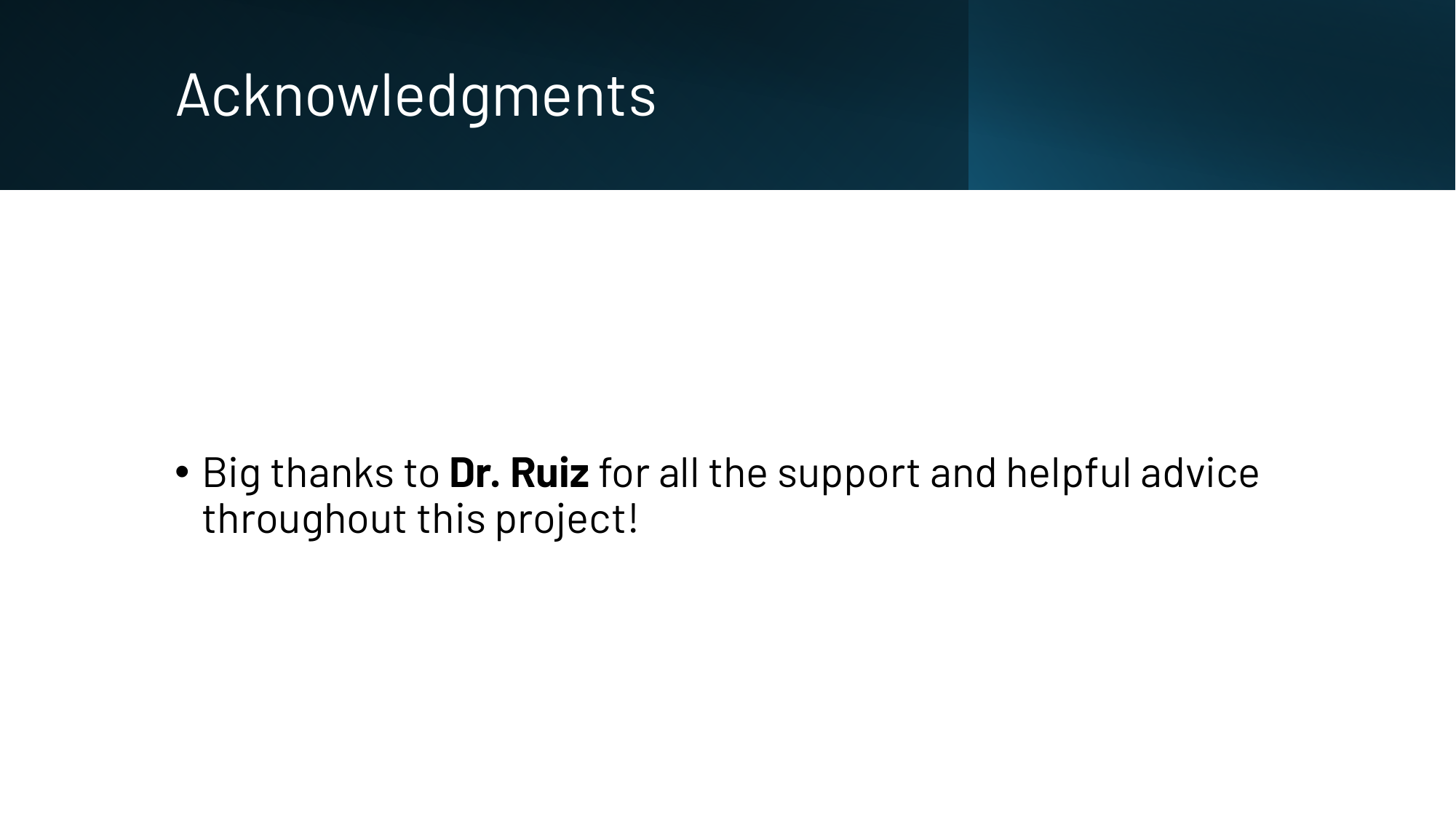

# Acknowledgments
Big thanks to Dr. Ruiz for all the support and helpful advice throughout this project!